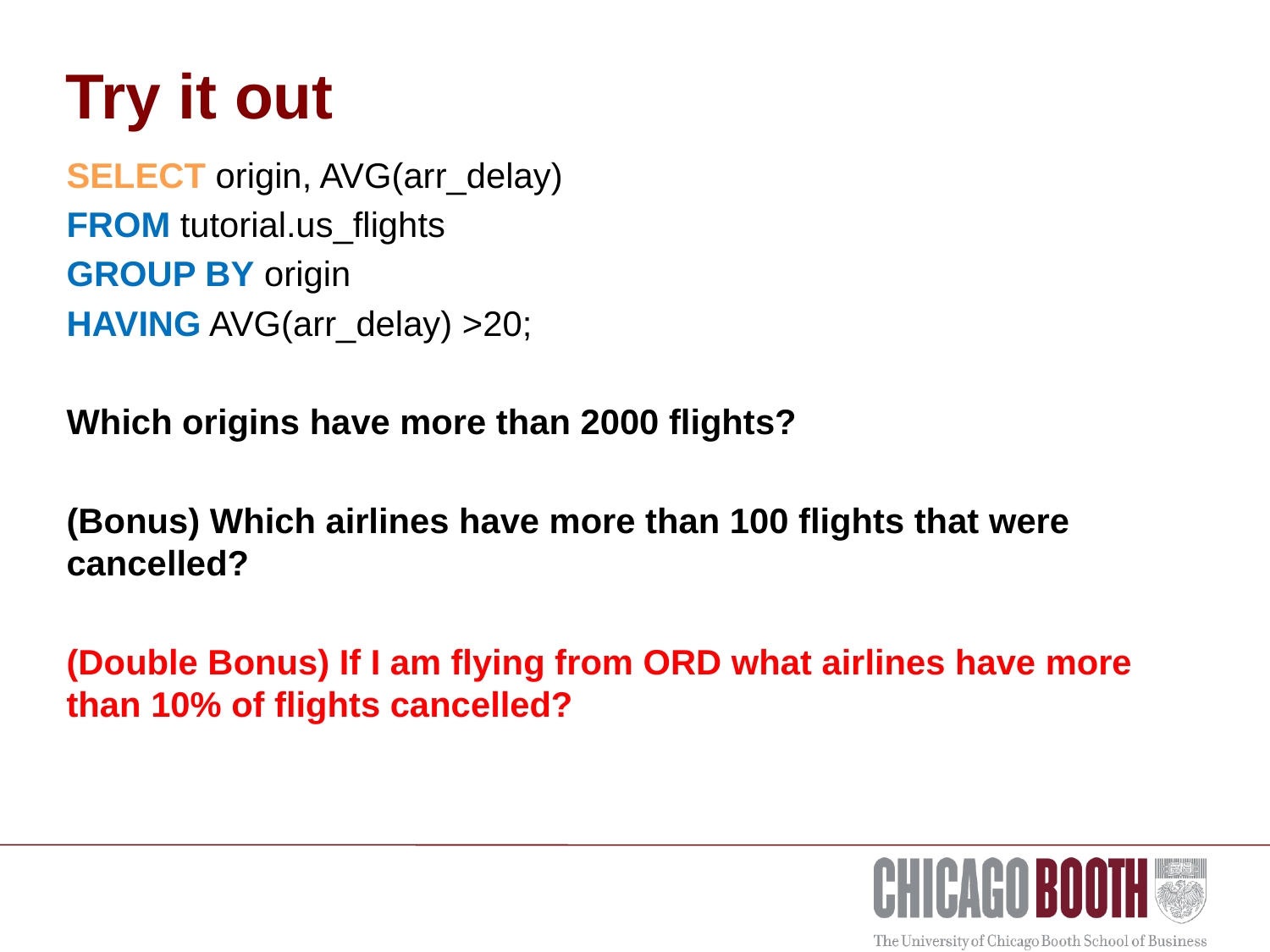

# Try it out
SELECT origin, AVG(arr_delay)
FROM tutorial.us_flights
GROUP BY origin
HAVING AVG(arr_delay) >20;

Which origins have more than 2000 flights?

(Bonus) Which airlines have more than 100 flights that were cancelled?

(Double Bonus) If I am flying from ORD what airlines have more than 10% of flights cancelled?